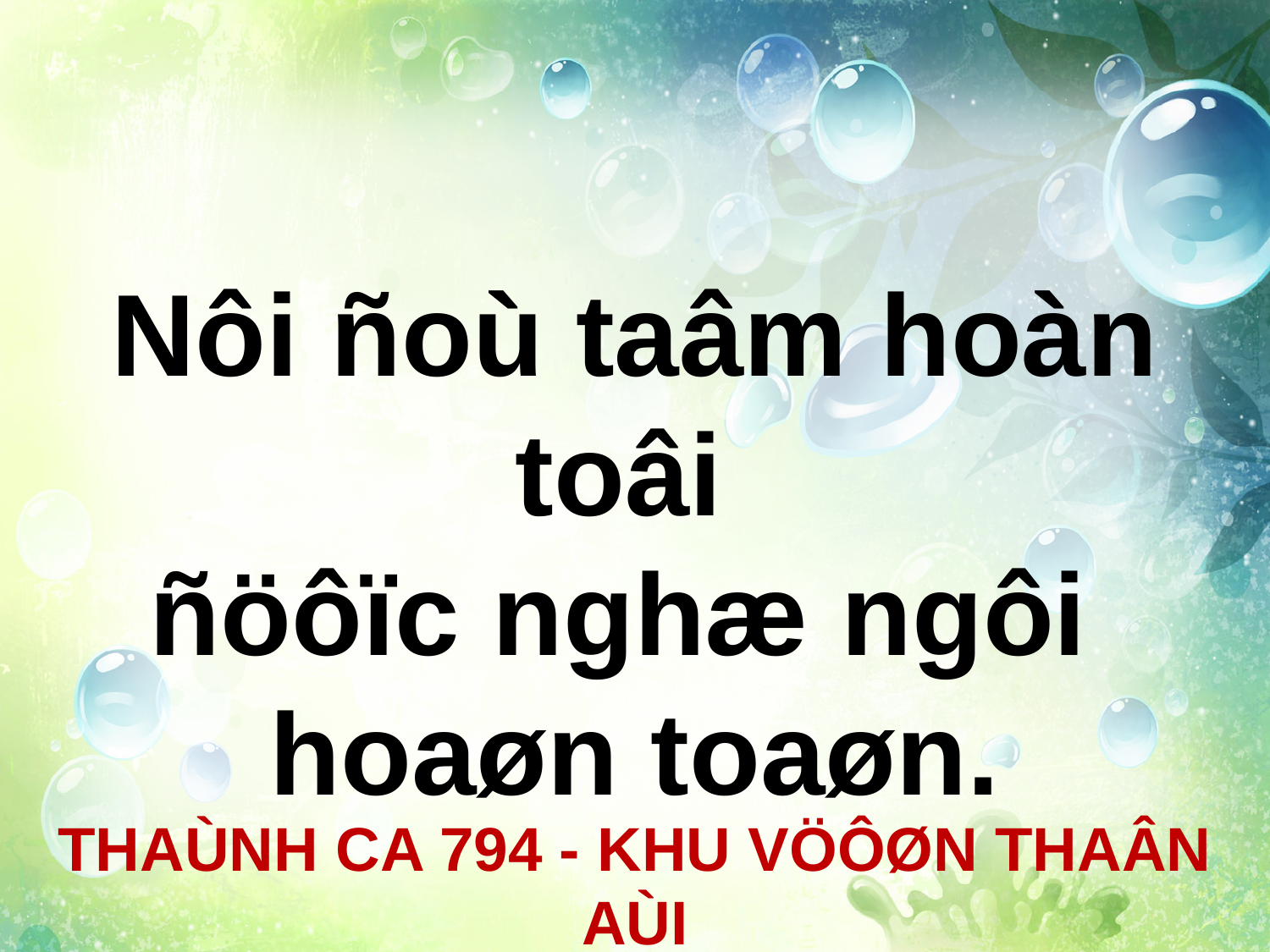

Nôi ñoù taâm hoàn toâi
ñöôïc nghæ ngôi
hoaøn toaøn.
THAÙNH CA 794 - KHU VÖÔØN THAÂN AÙI